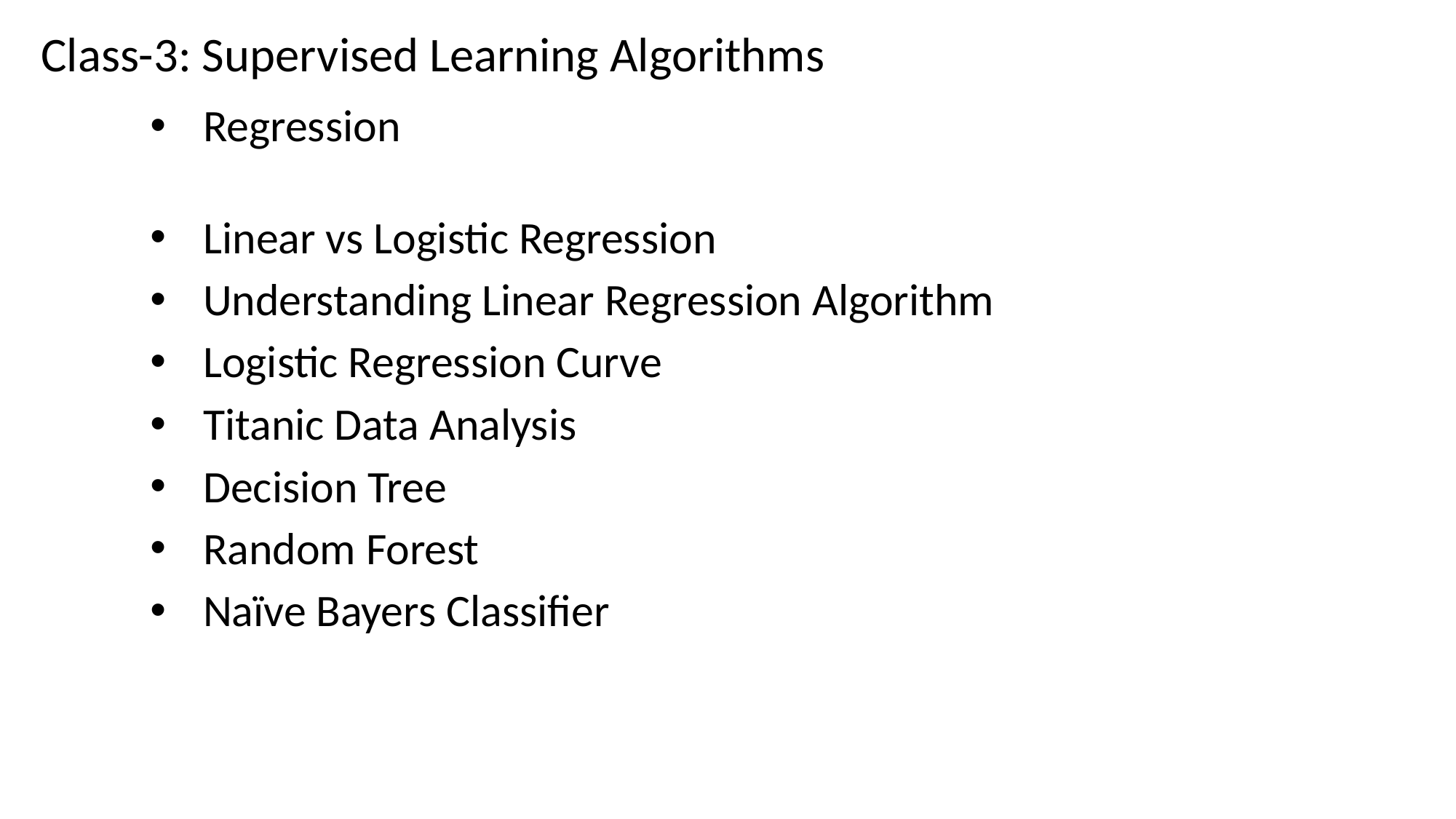

Class-3: Supervised Learning Algorithms
Regression

Linear vs Logistic Regression
Understanding Linear Regression Algorithm
Logistic Regression Curve
Titanic Data Analysis
Decision Tree
Random Forest
Naïve Bayers Classifier